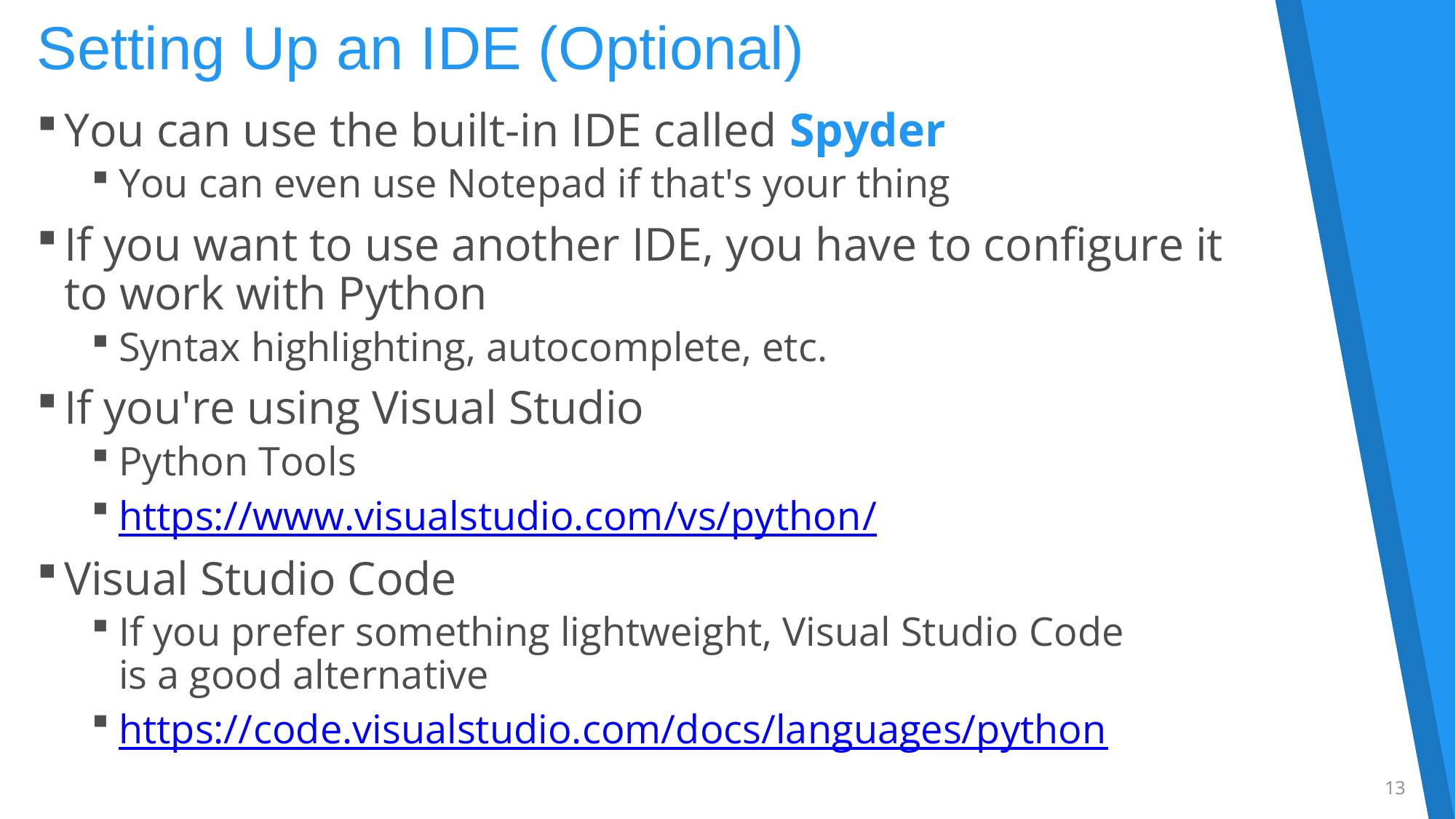

Setting Up an IDE (Optional)
You can use the built-in IDE called Spyder
You can even use Notepad if that's your thing
If you want to use another IDE, you have to configure it
to work with Python
Syntax highlighting, autocomplete, etc.
If you're using Visual Studio
Python Tools
https://www.visualstudio.com/vs/python/
Visual Studio Code
If you prefer something lightweight, Visual Studio Code
is a good alternative
https://code.visualstudio.com/docs/languages/python
13